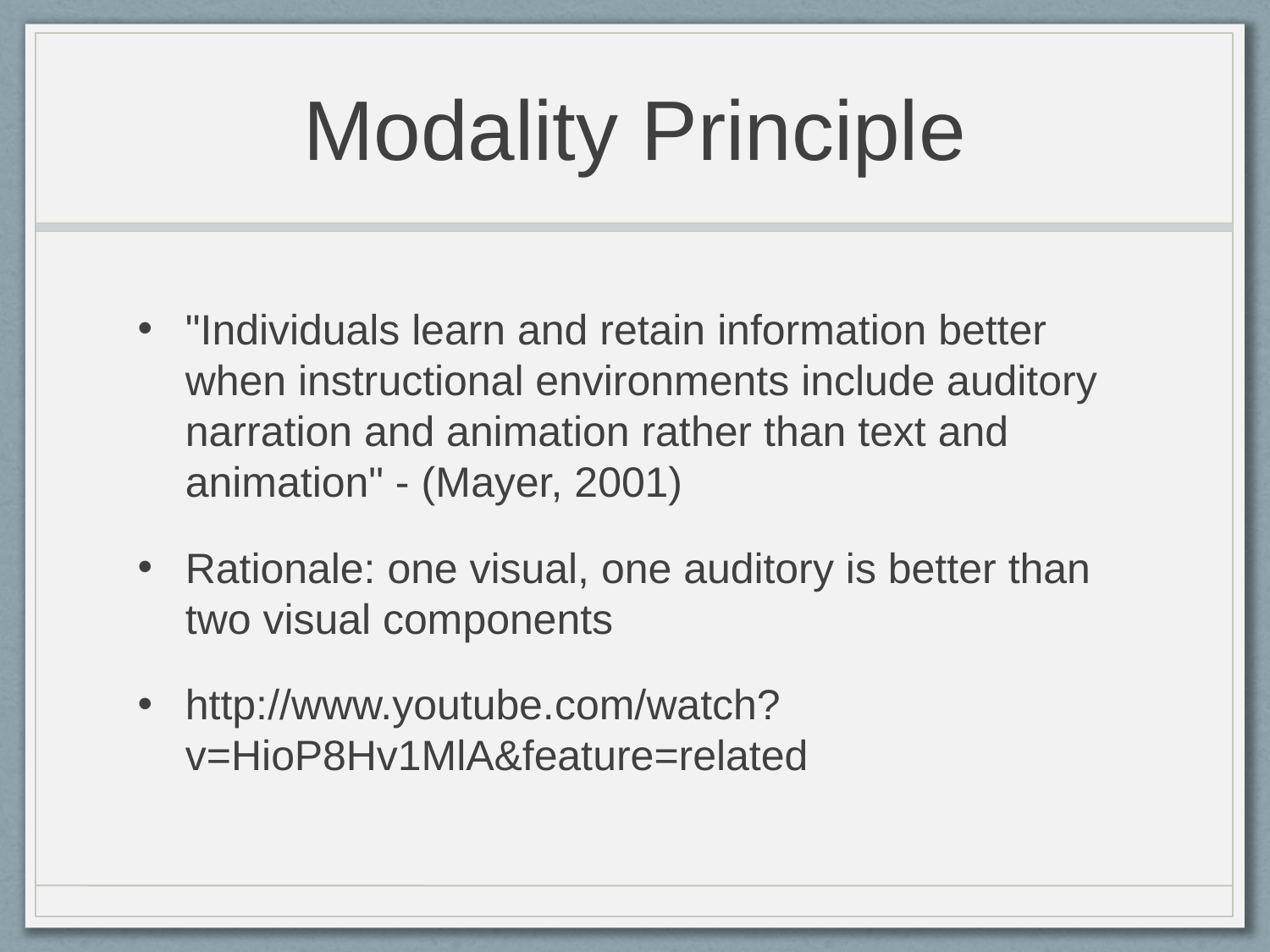

# Modality Principle
"Individuals learn and retain information better when instructional environments include auditory narration and animation rather than text and animation" - (Mayer, 2001)
Rationale: one visual, one auditory is better than two visual components
http://www.youtube.com/watch?v=HioP8Hv1MlA&feature=related